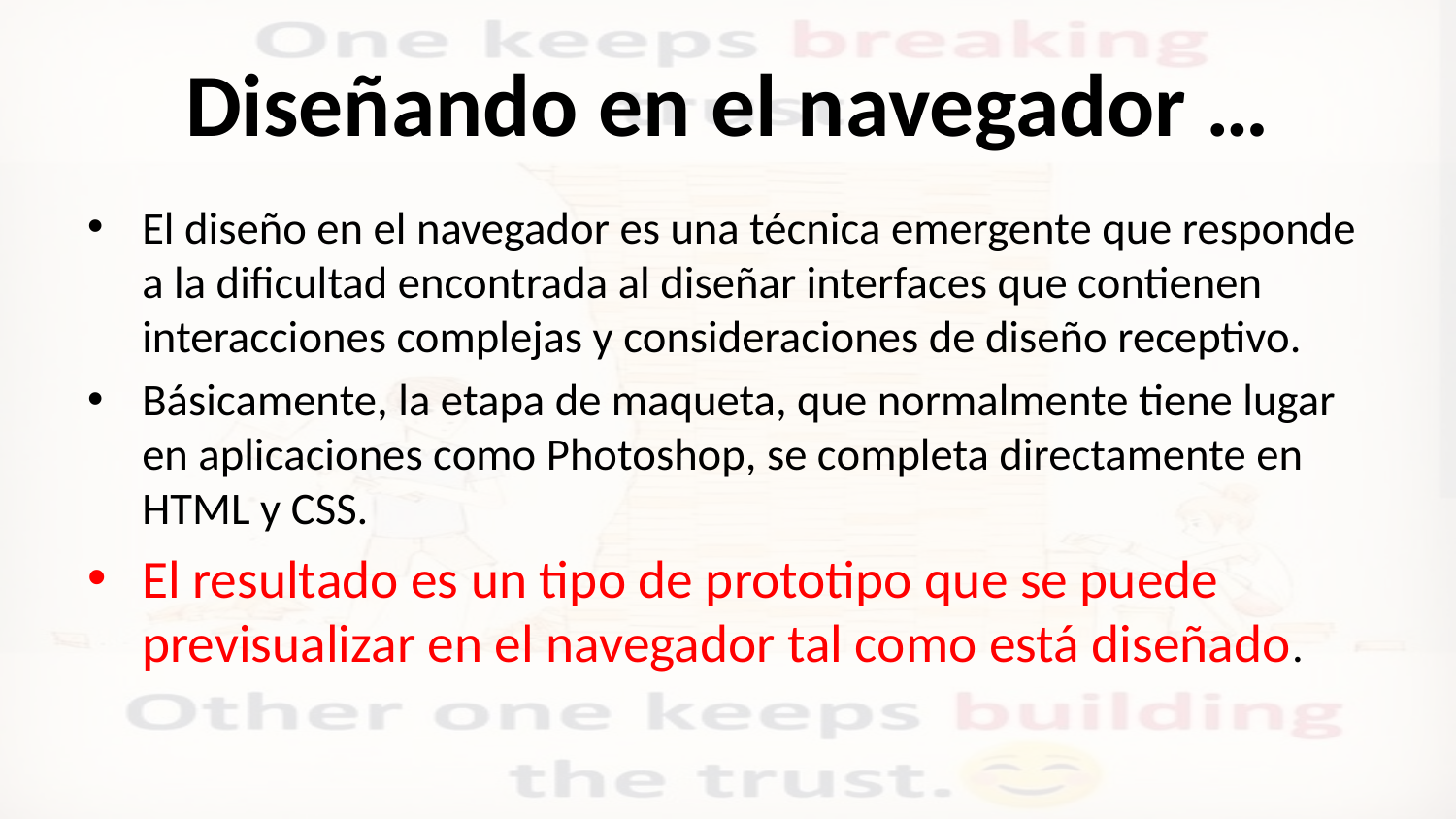

# Diseñando en el navegador …
El diseño en el navegador es una técnica emergente que responde a la dificultad encontrada al diseñar interfaces que contienen interacciones complejas y consideraciones de diseño receptivo.
Básicamente, la etapa de maqueta, que normalmente tiene lugar en aplicaciones como Photoshop, se completa directamente en HTML y CSS.
El resultado es un tipo de prototipo que se puede previsualizar en el navegador tal como está diseñado.